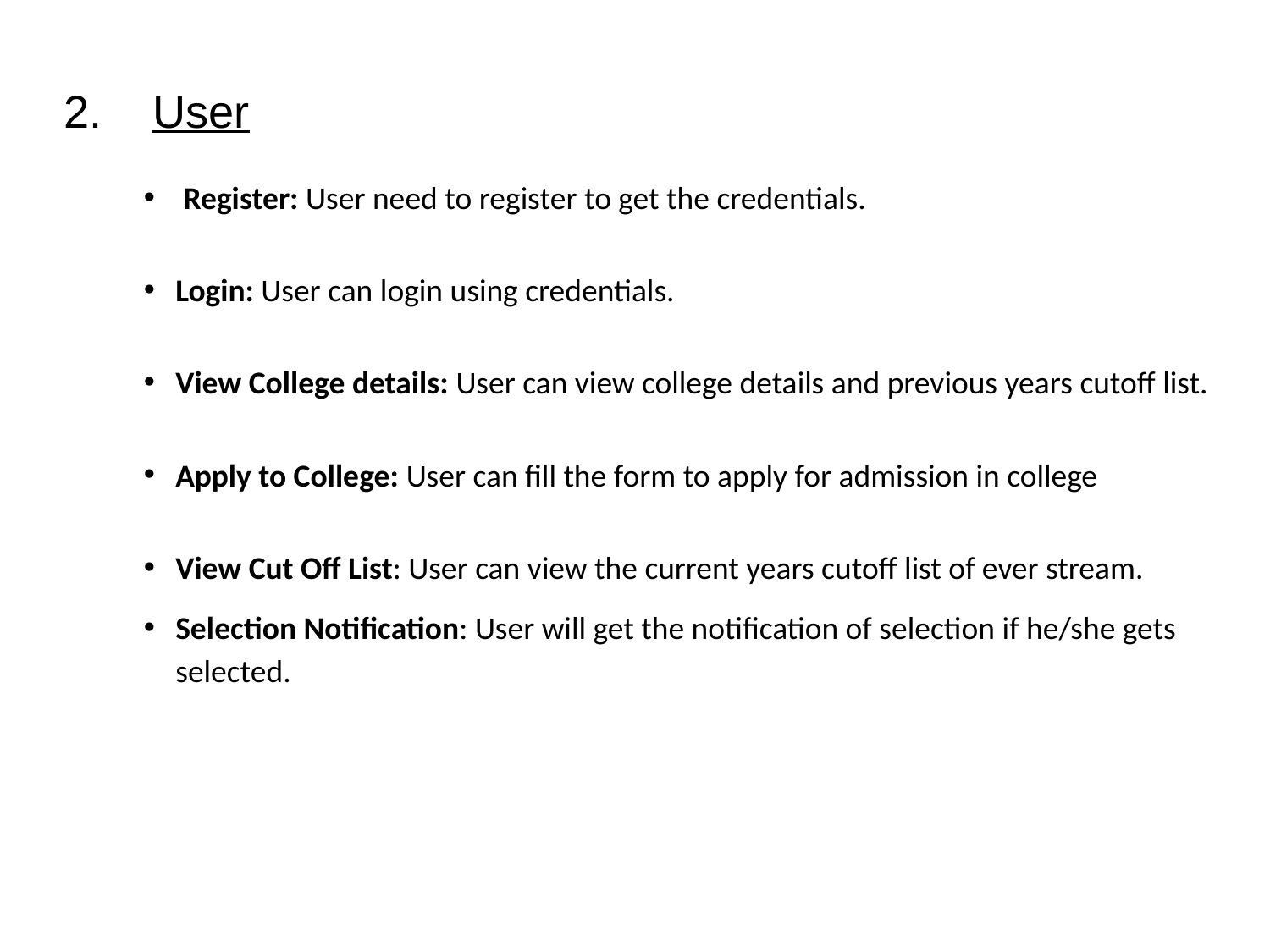

# 2.    User
Register: User need to register to get the credentials.
Login: User can login using credentials.
View College details: User can view college details and previous years cutoff list.
Apply to College: User can fill the form to apply for admission in college
View Cut Off List: User can view the current years cutoff list of ever stream.
Selection Notification: User will get the notification of selection if he/she gets selected.